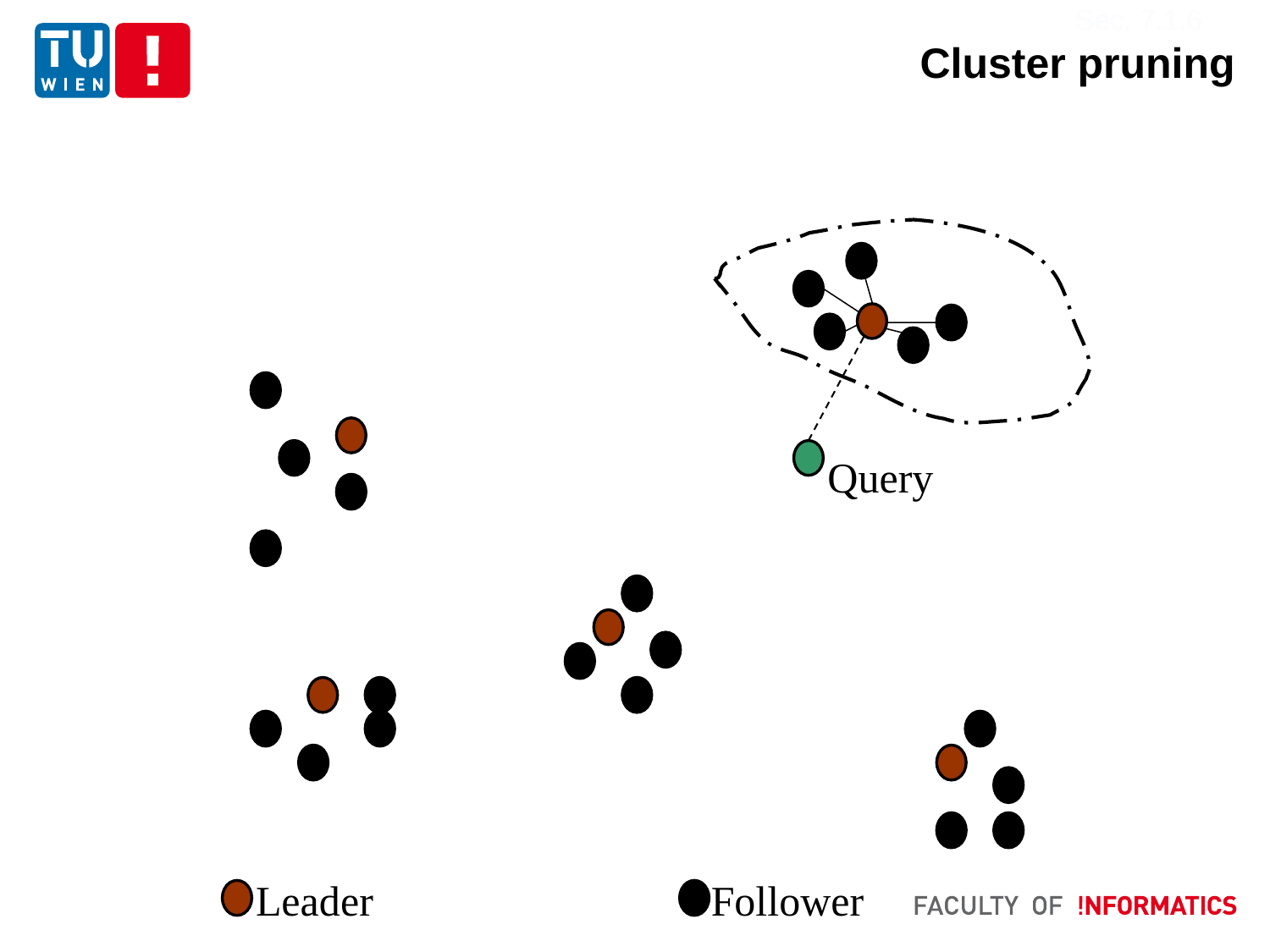

Sec. 7.1.6
# Cluster pruning

Query

Leader
Follower